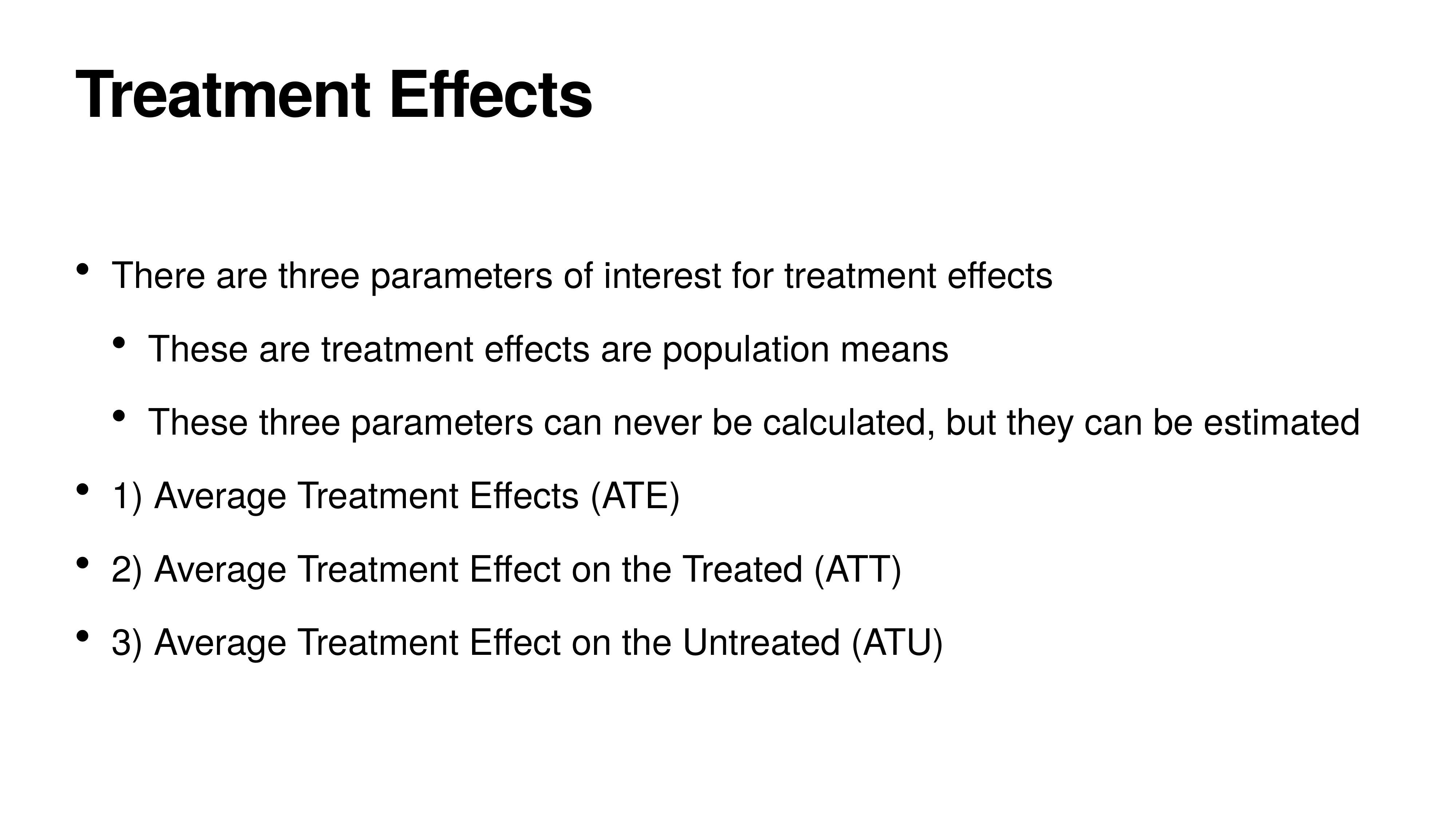

# Treatment Effects
There are three parameters of interest for treatment effects
These are treatment effects are population means
These three parameters can never be calculated, but they can be estimated
1) Average Treatment Effects (ATE)
2) Average Treatment Effect on the Treated (ATT)
3) Average Treatment Effect on the Untreated (ATU)
24